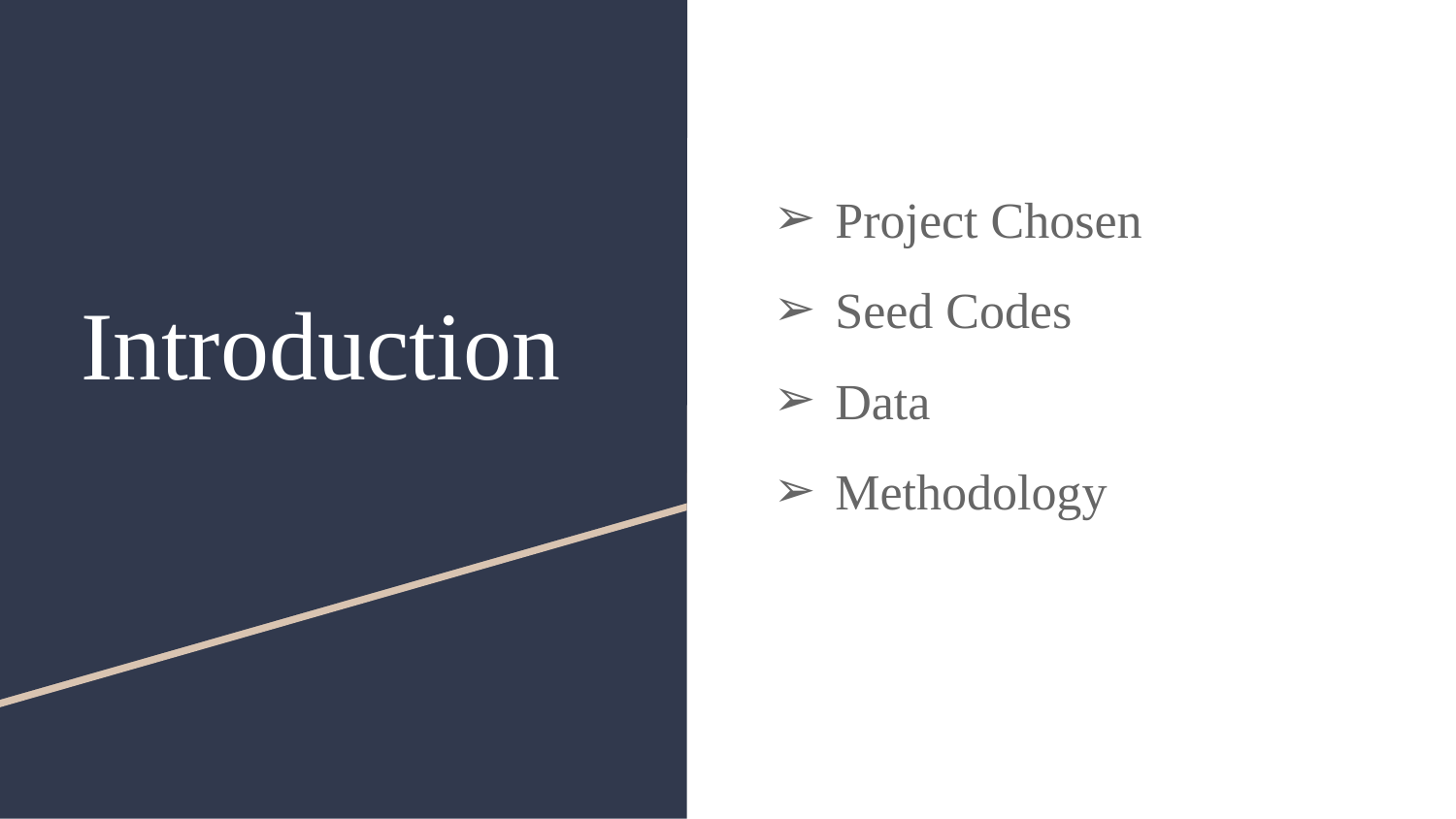

Project Chosen
Seed Codes
Data
Methodology
# Introduction